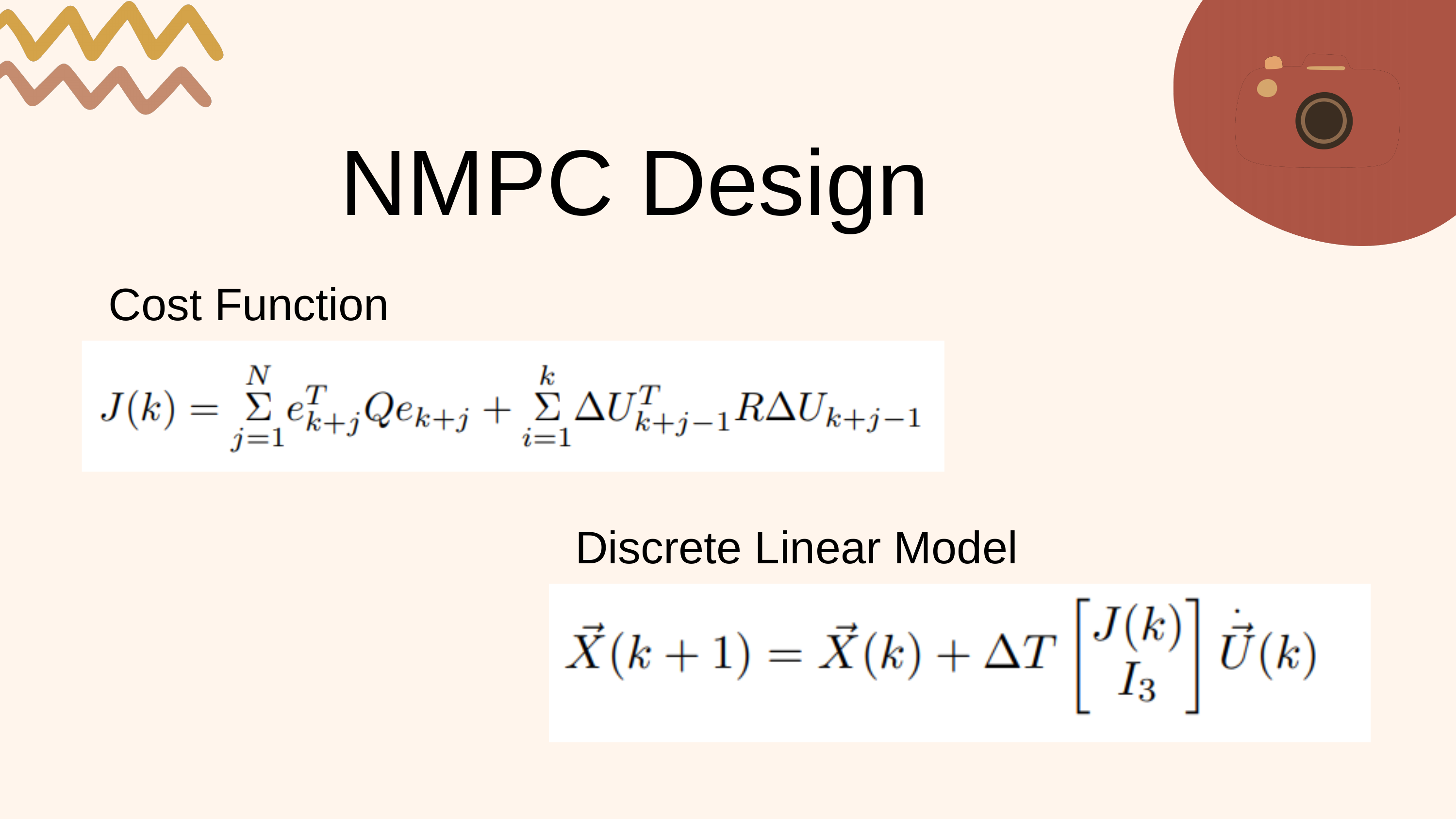

NMPC Design
Cost Function

Discrete Linear Model